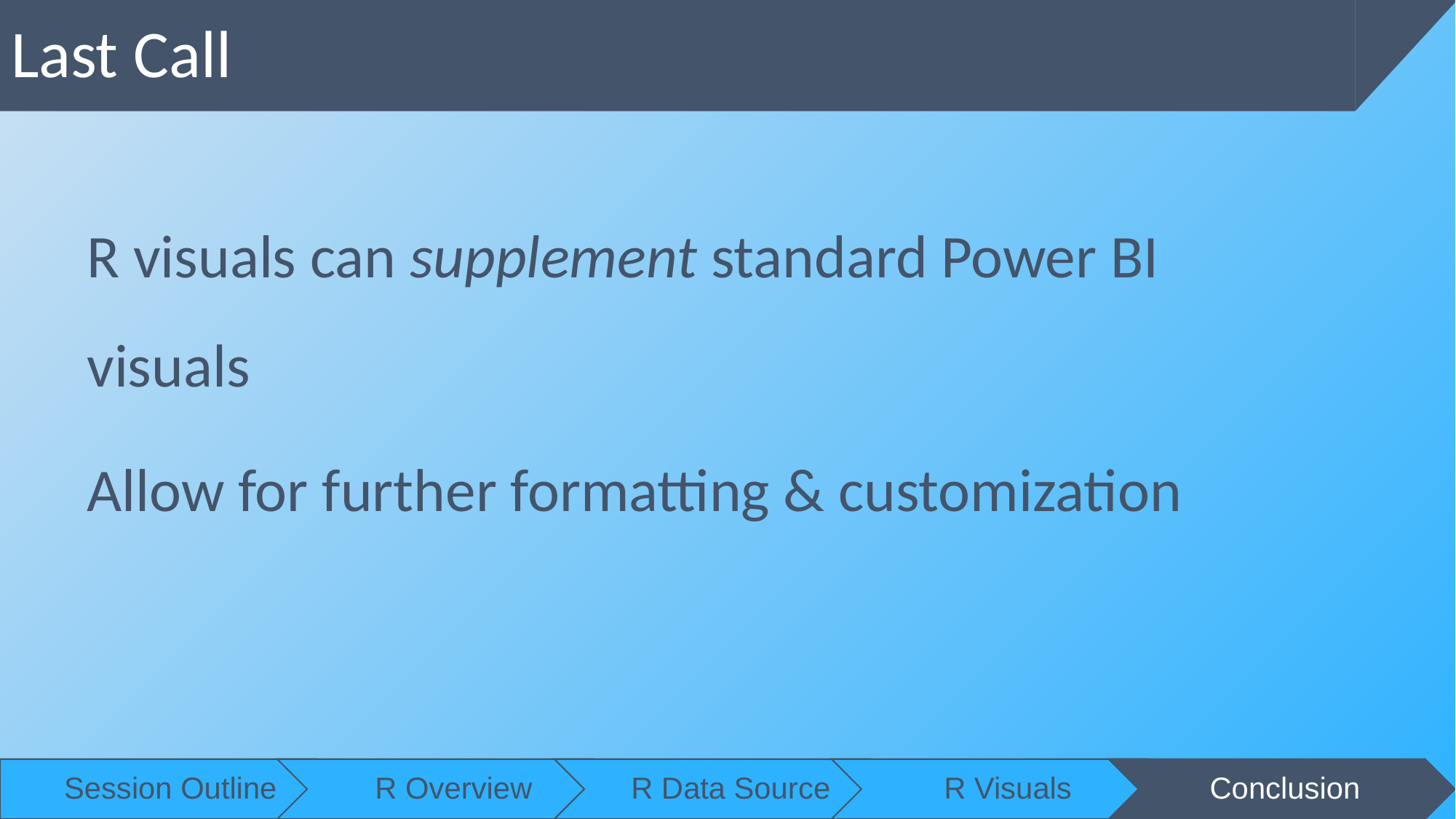

Last Call
R visuals can supplement standard Power BI visuals
Allow for further formatting & customization

Session Outline
R Overview
R Data Source
R Visuals
Conclusion
4/15/2024
24